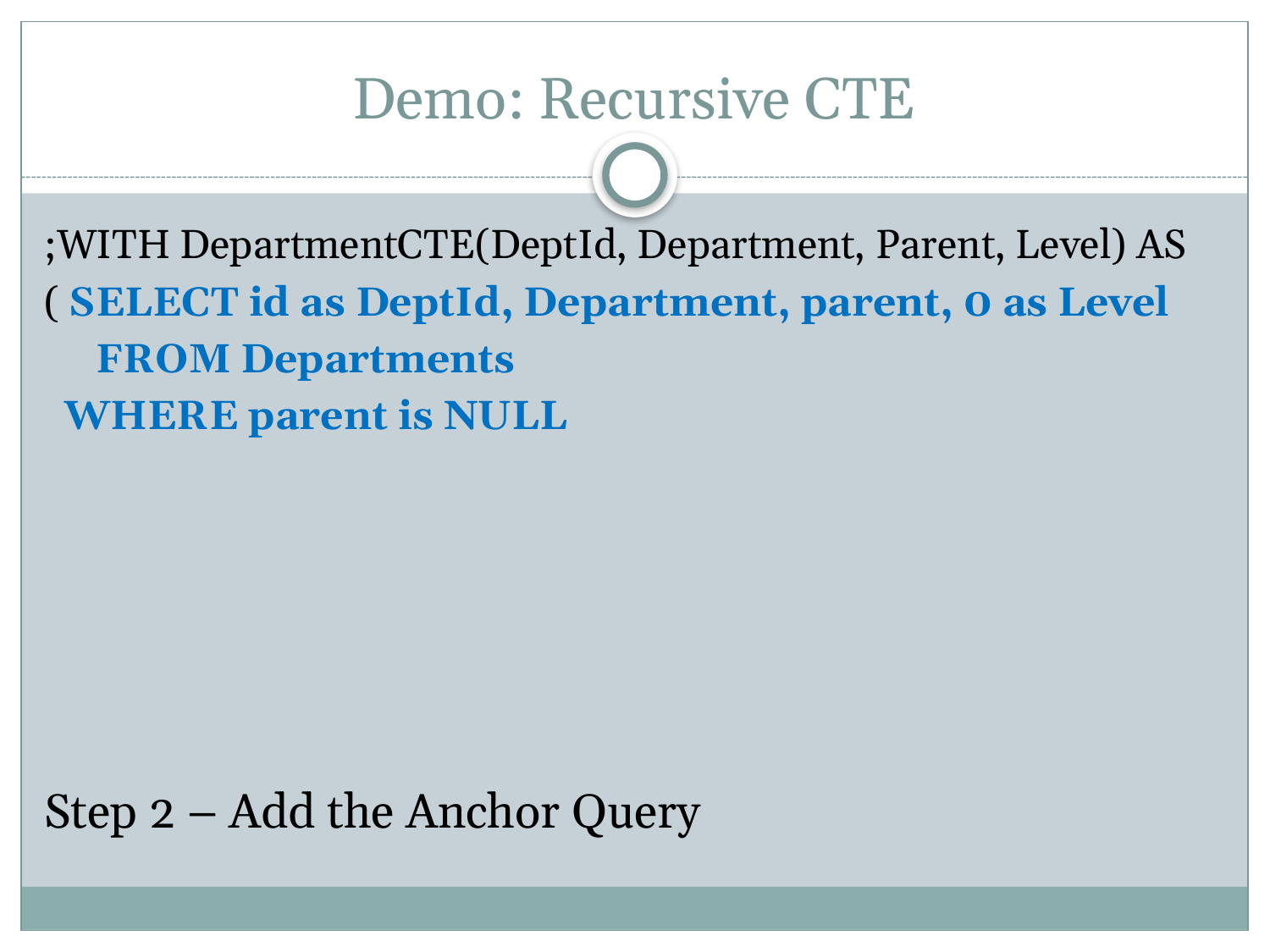

# Demo: Recursive CTE
;WITH DepartmentCTE(DeptId, Department, Parent, Level) AS
( SELECT id as DeptId, Department, parent, 0 as Level
     FROM Departments
  WHERE parent is NULL

Step 2 – Add the Anchor Query